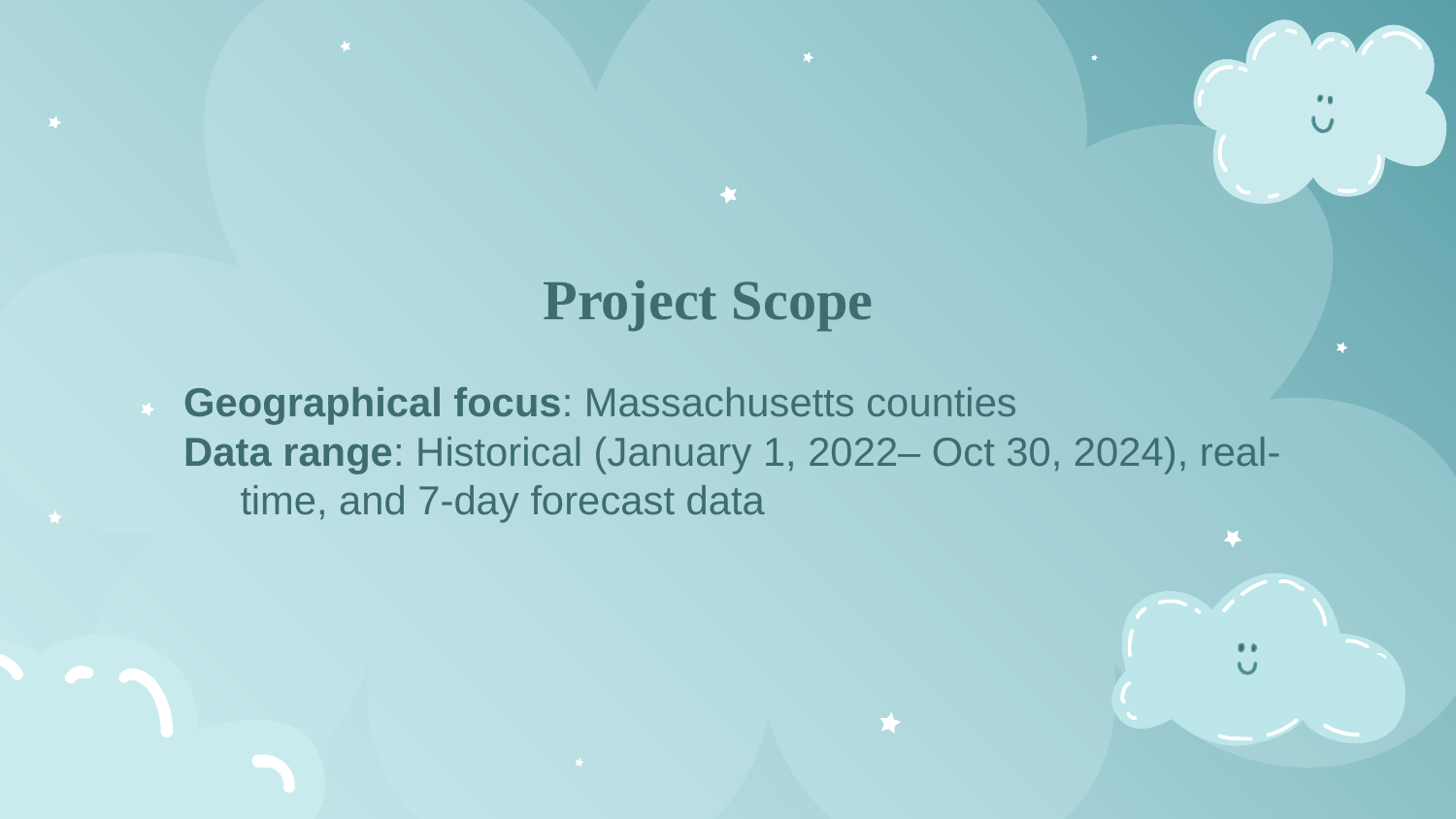

# Project Scope
Geographical focus: Massachusetts counties
Data range: Historical (January 1, 2022– Oct 30, 2024), real-time, and 7-day forecast data